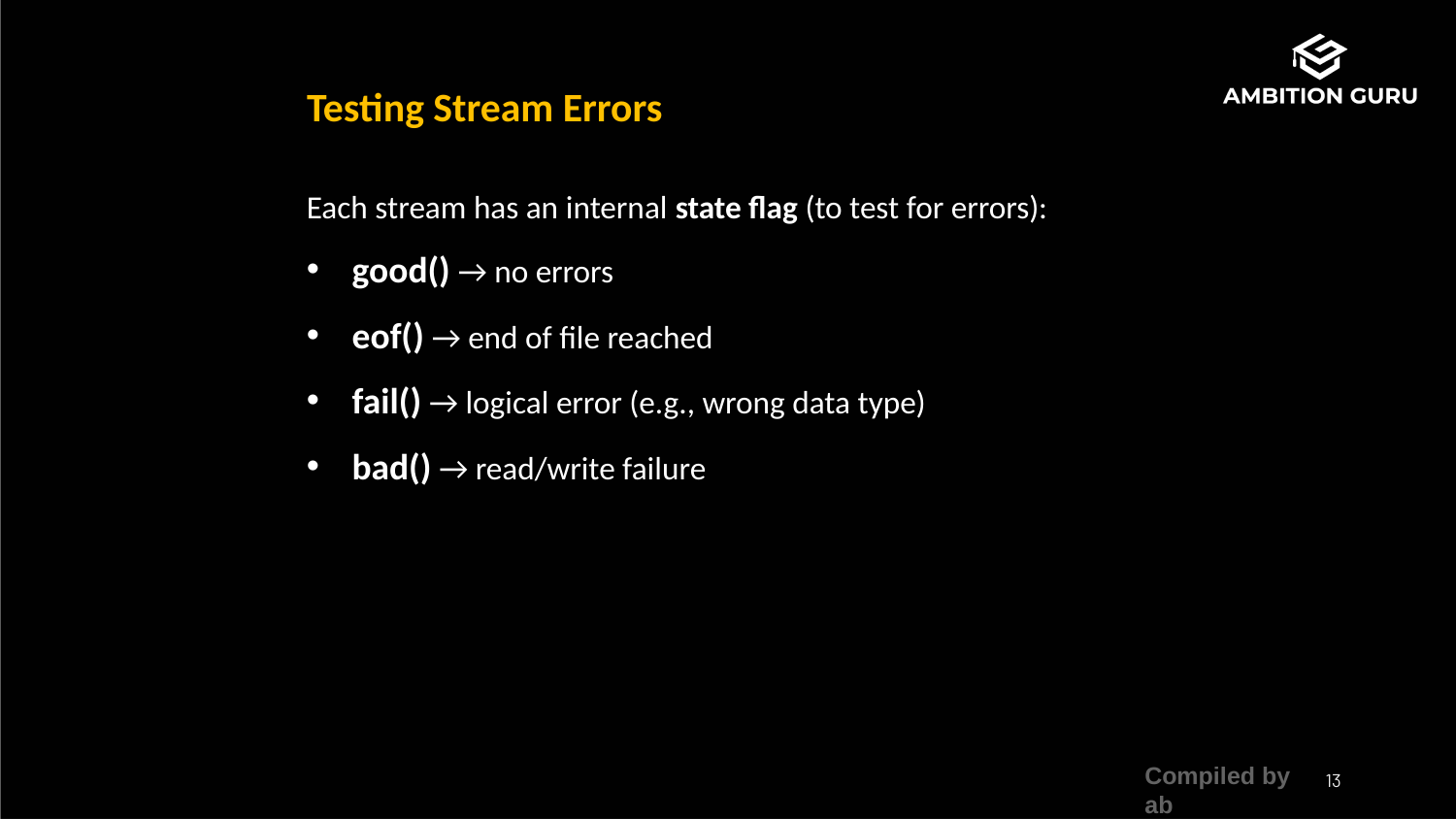

Testing Stream Errors
Each stream has an internal state flag (to test for errors):
good() → no errors
eof() → end of file reached
fail() → logical error (e.g., wrong data type)
bad() → read/write failure
13